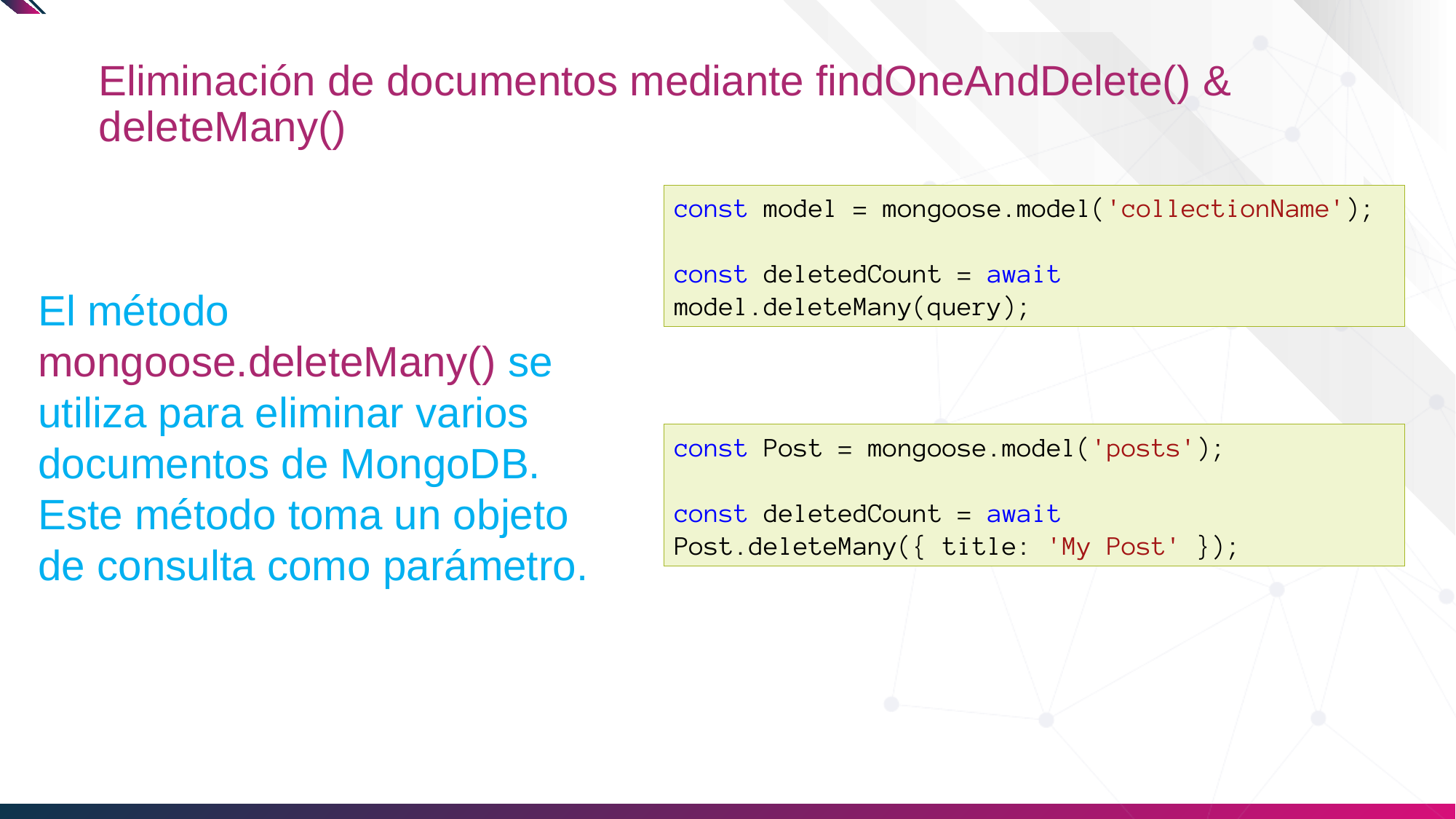

# Eliminación de documentos mediante findOneAndDelete() & deleteMany()
const model = mongoose.model('collectionName');
const deletedCount = await model.deleteMany(query);

El método mongoose.deleteMany() se utiliza para eliminar varios documentos de MongoDB. Este método toma un objeto de consulta como parámetro.
const Post = mongoose.model('posts');
const deletedCount = await Post.deleteMany({ title: 'My Post' });